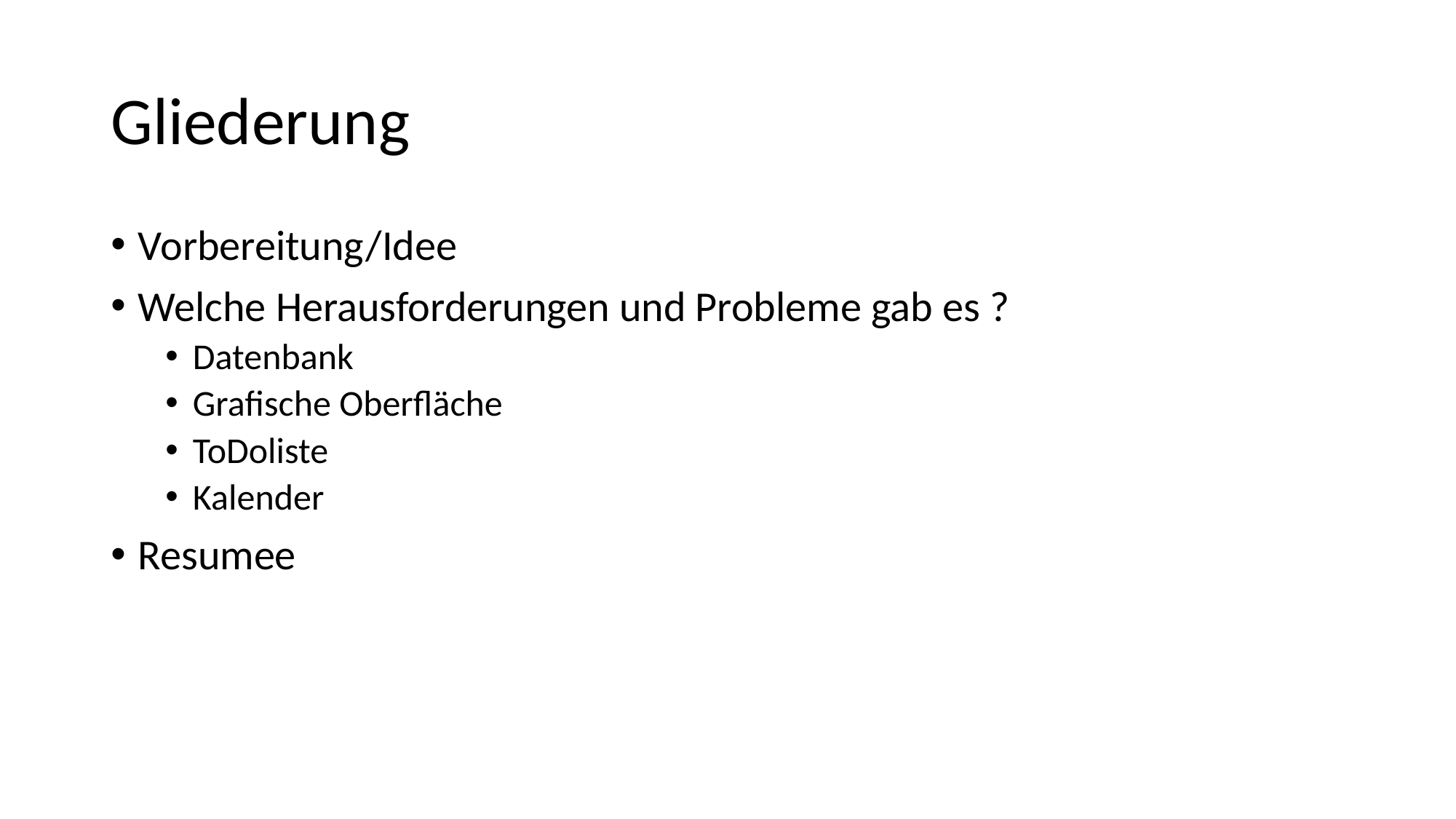

# Gliederung
Vorbereitung/Idee
Welche Herausforderungen und Probleme gab es ?
Datenbank
Grafische Oberfläche
ToDoliste
Kalender
Resumee